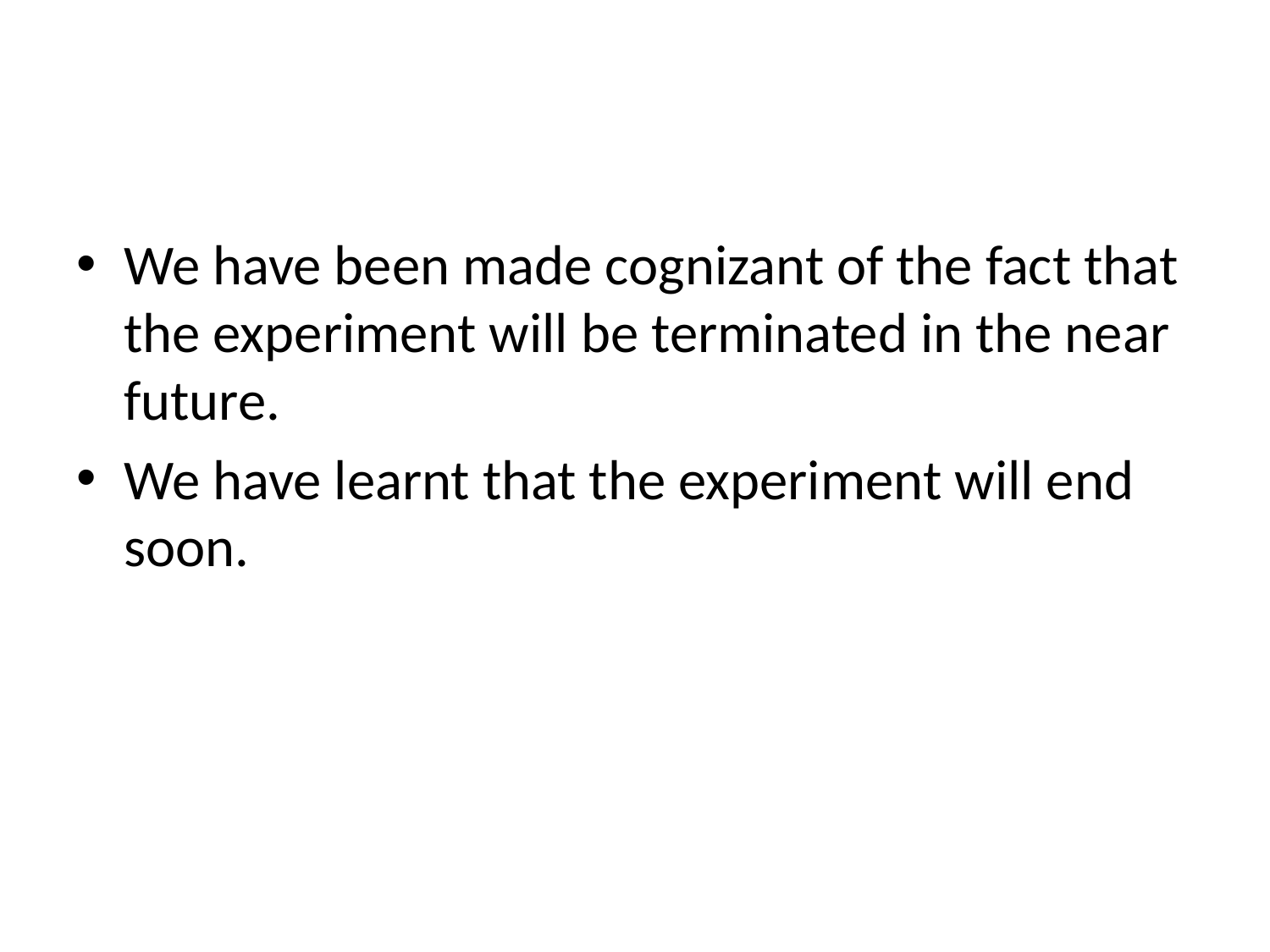

#
We have been made cognizant of the fact that the experiment will be terminated in the near future.
We have learnt that the experiment will end soon.